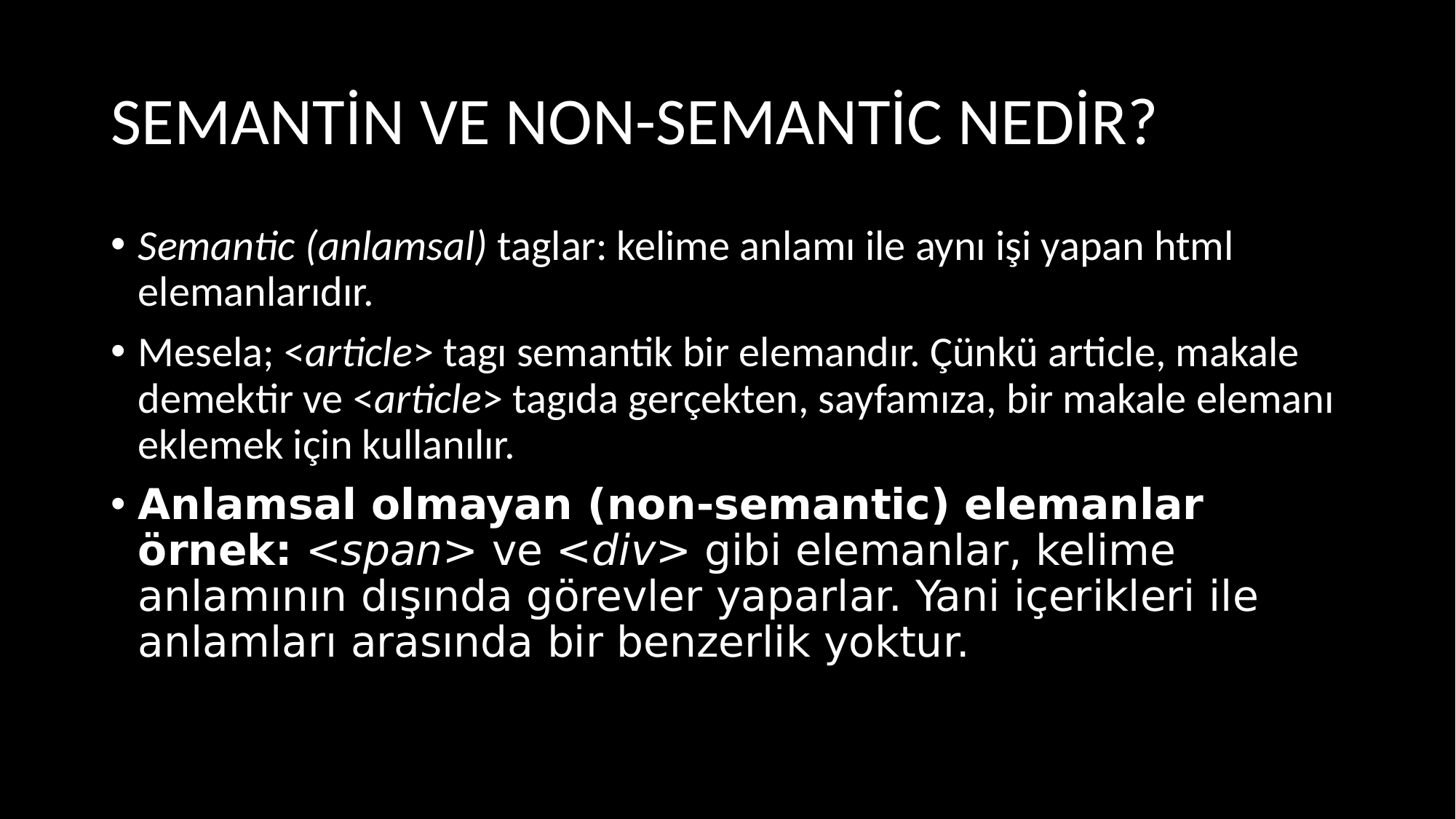

# SEMANTİN VE NON-SEMANTİC NEDİR?
Semantic (anlamsal) taglar: kelime anlamı ile aynı işi yapan html elemanlarıdır.
Mesela; <article> tagı semantik bir elemandır. Çünkü article, makale demektir ve <article> tagıda gerçekten, sayfamıza, bir makale elemanı eklemek için kullanılır.
Anlamsal olmayan (non-semantic) elemanlar örnek: <span> ve <div> gibi elemanlar, kelime anlamının dışında görevler yaparlar. Yani içerikleri ile anlamları arasında bir benzerlik yoktur.